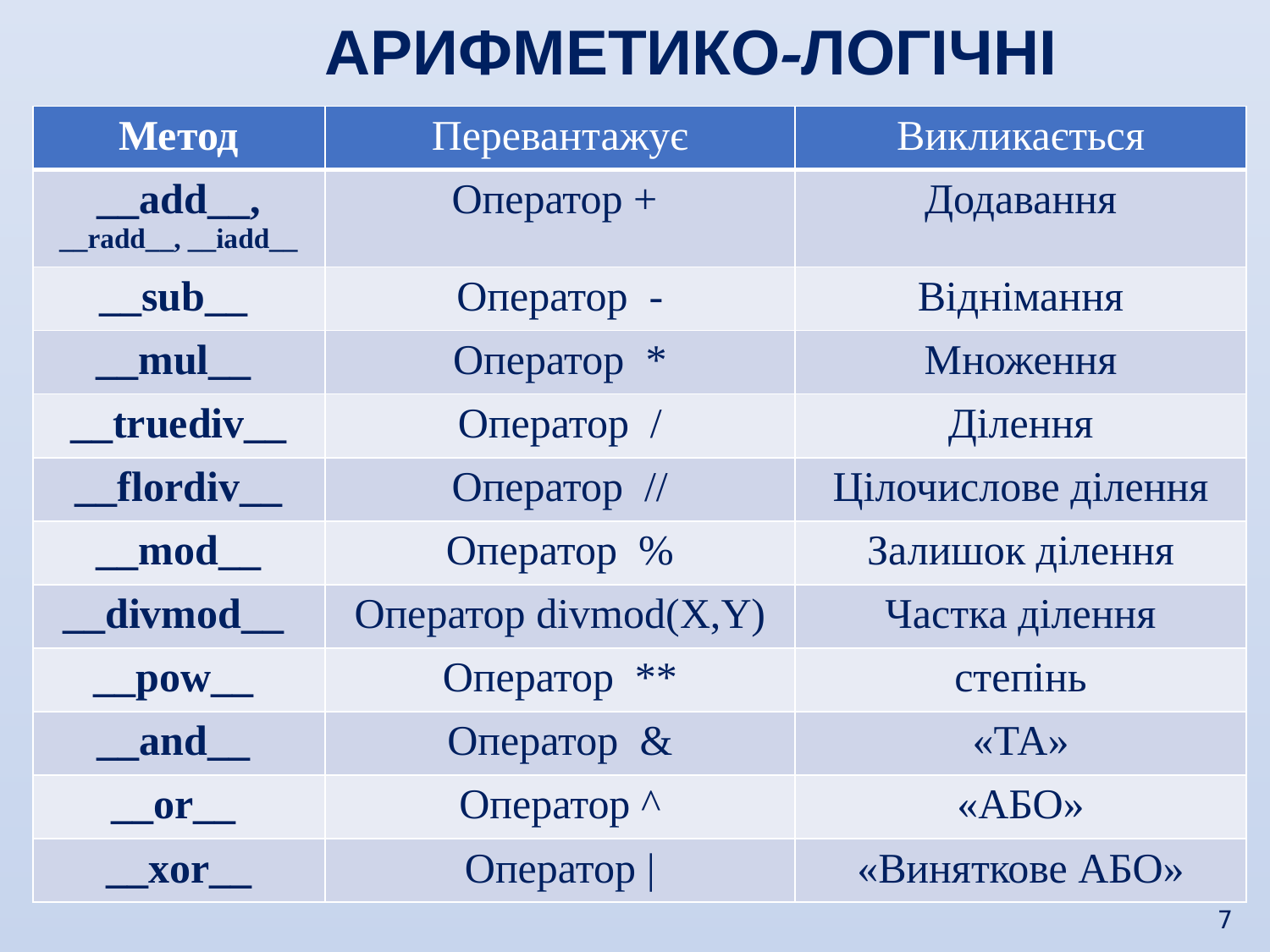

АРИФМЕТИКО-ЛОГІЧНІ
| Метод | Перевантажує | Викликається |
| --- | --- | --- |
| \_\_add\_\_, \_\_radd\_\_, \_\_iadd\_\_ | Оператор + | Додавання |
| \_\_sub\_\_ | Оператор - | Віднімання |
| \_\_mul\_\_ | Оператор \* | Множення |
| \_\_truediv\_\_ | Оператор / | Ділення |
| \_\_flordiv\_\_ | Оператор // | Цілочислове ділення |
| \_\_mod\_\_ | Оператор % | Залишок ділення |
| \_\_divmod\_\_ | Оператор divmod(X,Y) | Частка ділення |
| \_\_pow\_\_ | Оператор \*\* | степінь |
| \_\_and\_\_ | Оператор & | «ТА» |
| \_\_or\_\_ | Оператор ^ | «АБО» |
| \_\_xor\_\_ | Оператор | | «Виняткове АБО» |
7